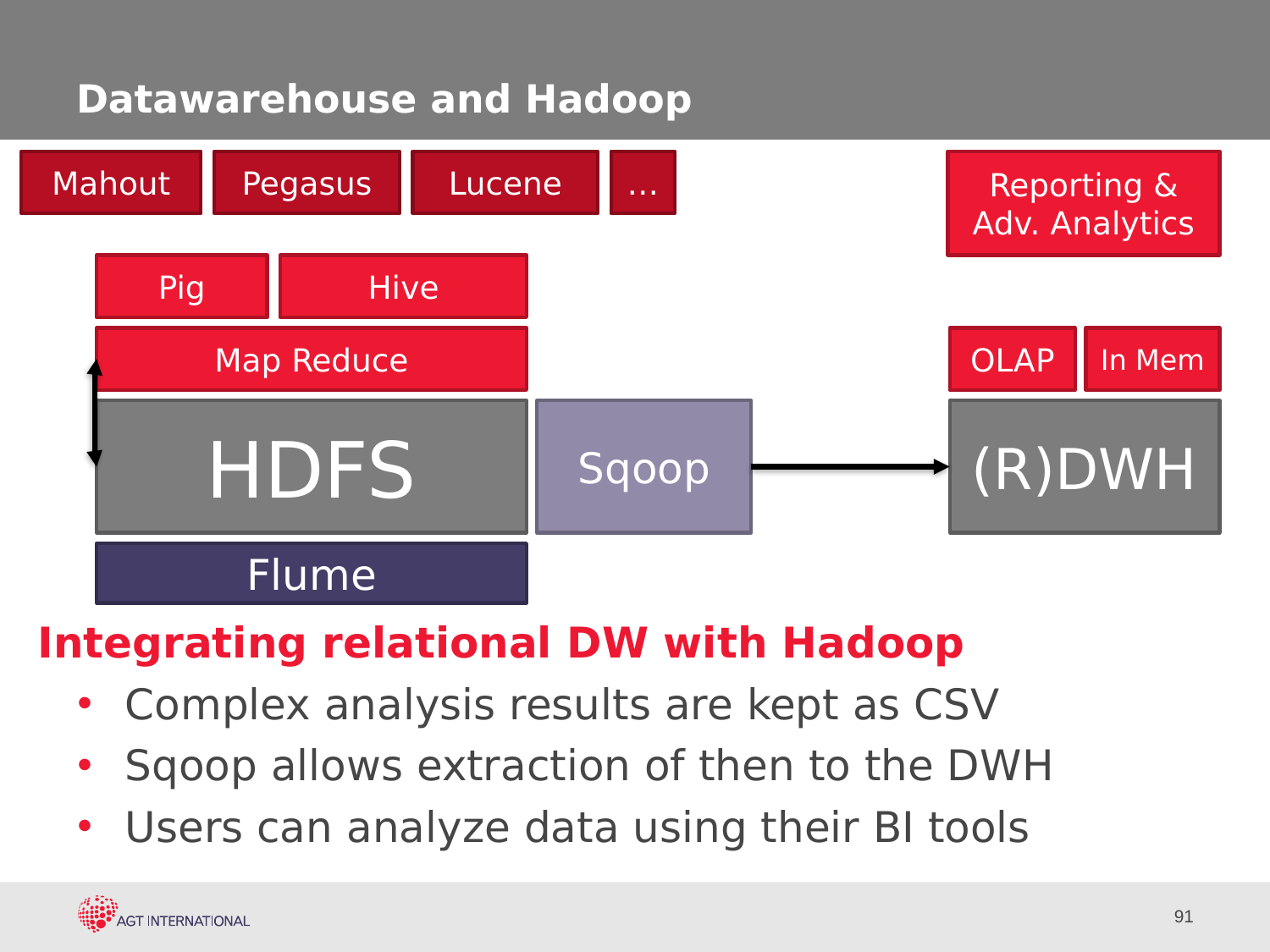

# Datawarehouse and Hadoop
Reporting & Adv. Analytics
Pegasus
Mahout
Lucene
…
Pig
Hive
Map Reduce
OLAP
In Mem
HDFS
Sqoop
(R)DWH
Flume
Integrating relational DW with Hadoop
Complex analysis results are kept as CSV
Sqoop allows extraction of then to the DWH
Users can analyze data using their BI tools